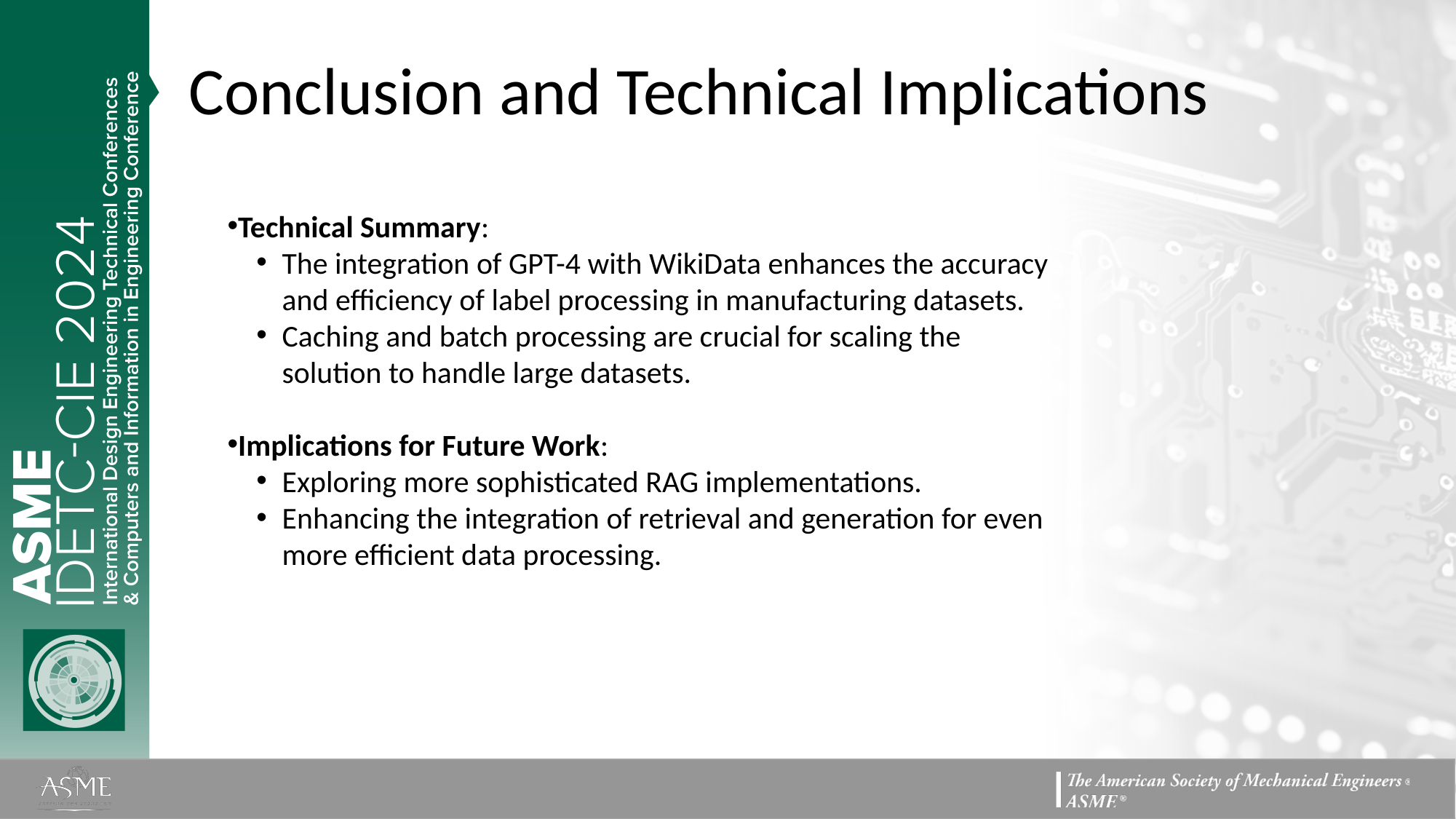

Conclusion and Technical Implications
Technical Summary:
The integration of GPT-4 with WikiData enhances the accuracy and efficiency of label processing in manufacturing datasets.
Caching and batch processing are crucial for scaling the solution to handle large datasets.

Implications for Future Work:
Exploring more sophisticated RAG implementations.
Enhancing the integration of retrieval and generation for even more efficient data processing.